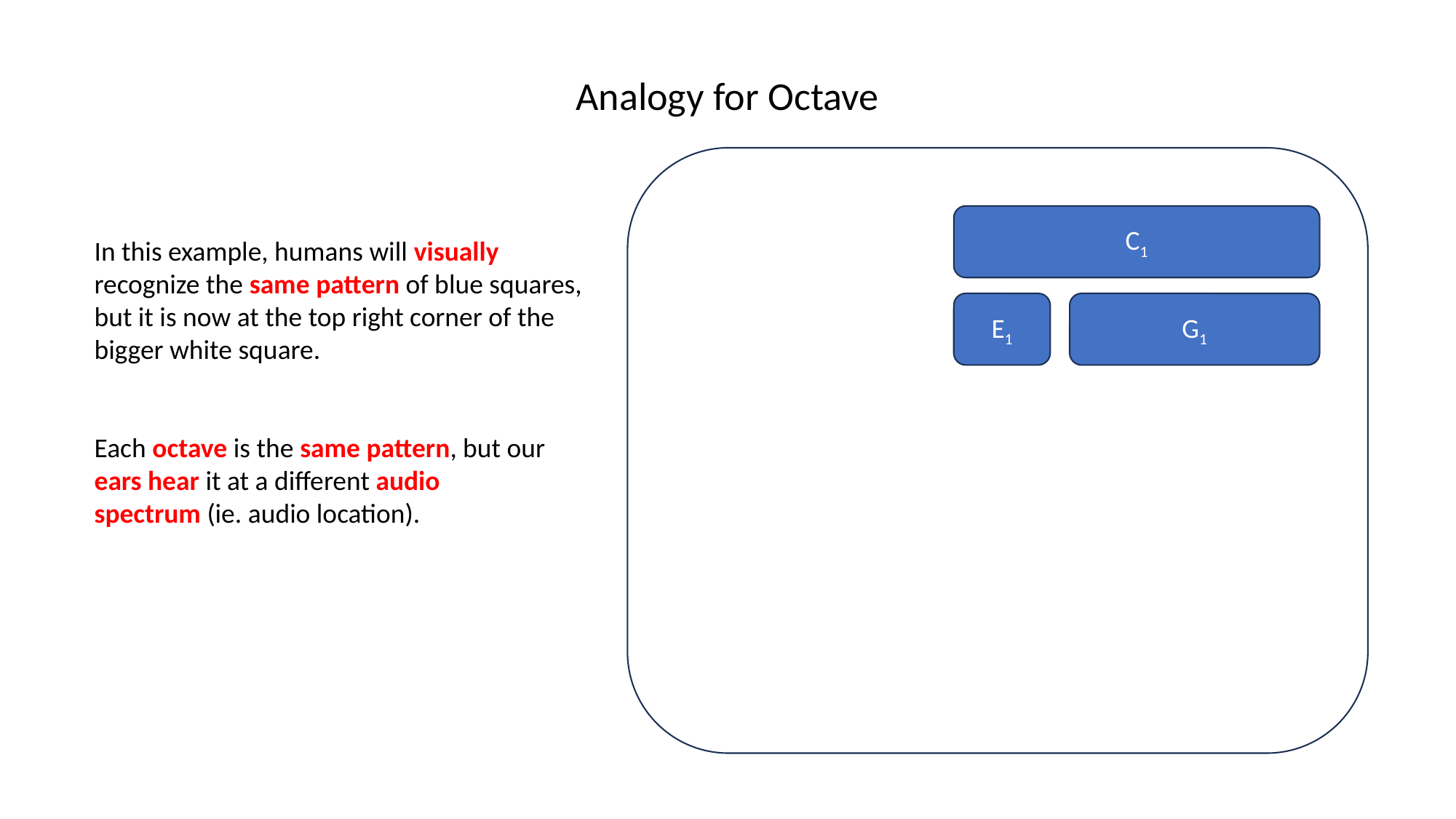

Analogy for Octave

C1
In this example, humans will visually
recognize the same pattern of blue squares,
but it is now at the top right corner of the
bigger white square.
Each octave is the same pattern, but our
ears hear it at a different audio
spectrum (ie. audio location).
E1
G1